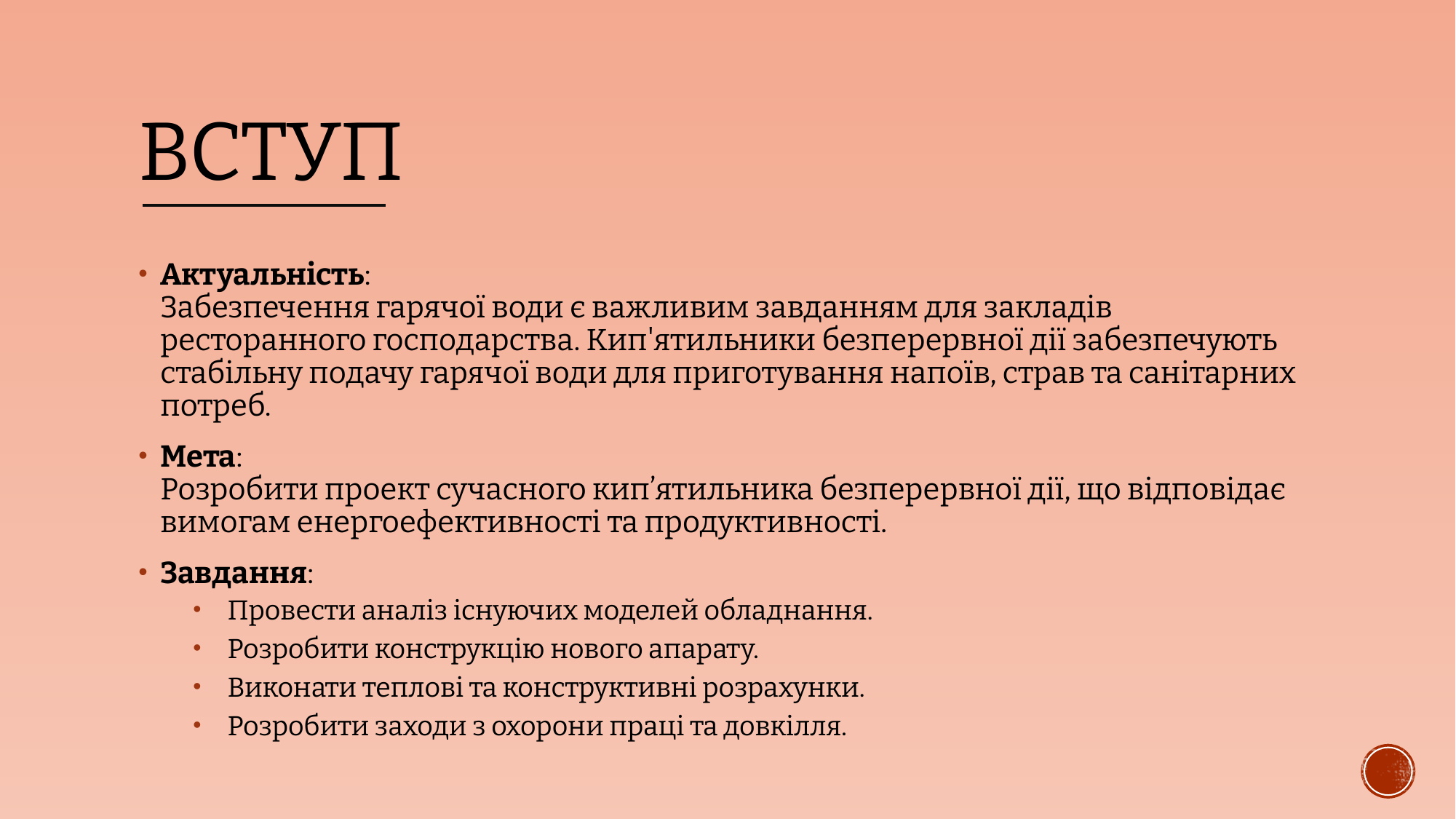

# Вступ
Актуальність:
Забезпечення гарячої води є важливим завданням для закладів ресторанного господарства. Кип'ятильники безперервної дії забезпечують стабільну подачу гарячої води для приготування напоїв, страв та санітарних потреб.
Мета:
Розробити проект сучасного кип’ятильника безперервної дії, що відповідає вимогам енергоефективності та продуктивності.
Завдання:
Провести аналіз існуючих моделей обладнання.
Розробити конструкцію нового апарату.
Виконати теплові та конструктивні розрахунки.
Розробити заходи з охорони праці та довкілля.